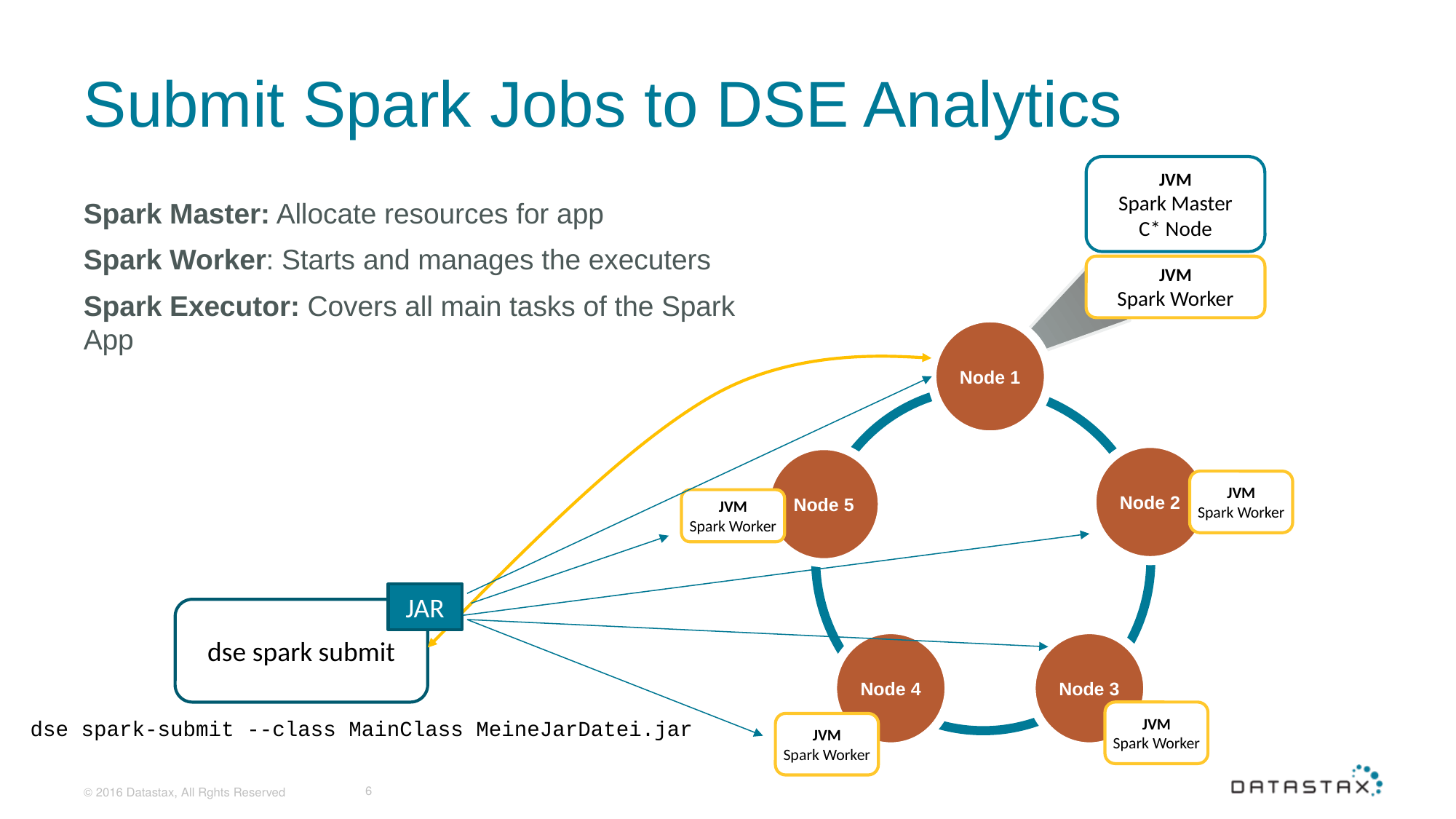

# Submit Spark Jobs to DSE Analytics
JVM
Spark Master
C* Node
Spark Master: Allocate resources for app
Spark Worker: Starts and manages the executers
Spark Executor: Covers all main tasks of the Spark App
JVM
Spark Worker

Node 1

Node 2
Node 5
JVM
Spark Worker
JVM
Spark Worker
JAR
dse spark submit
Node 4
Node 3
JVM
Spark Worker
dse spark-submit --class MainClass MeineJarDatei.jar
JVM
Spark Worker
© 2016 Datastax, All Rghts Reserved
6